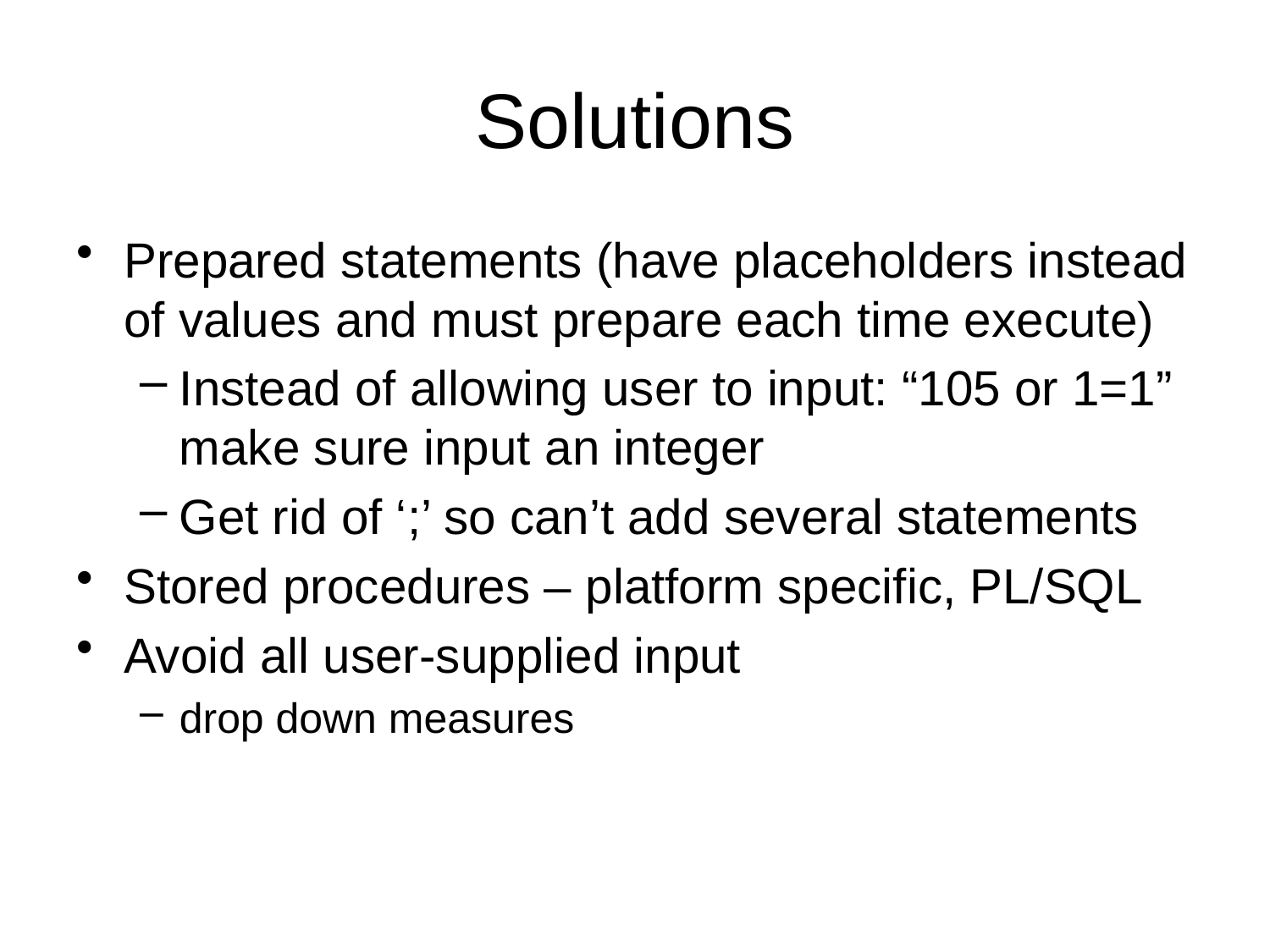

# Solutions
Prepared statements (have placeholders instead of values and must prepare each time execute)
Instead of allowing user to input: “105 or 1=1” make sure input an integer
Get rid of ‘;’ so can’t add several statements
Stored procedures – platform specific, PL/SQL
Avoid all user-supplied input
drop down measures